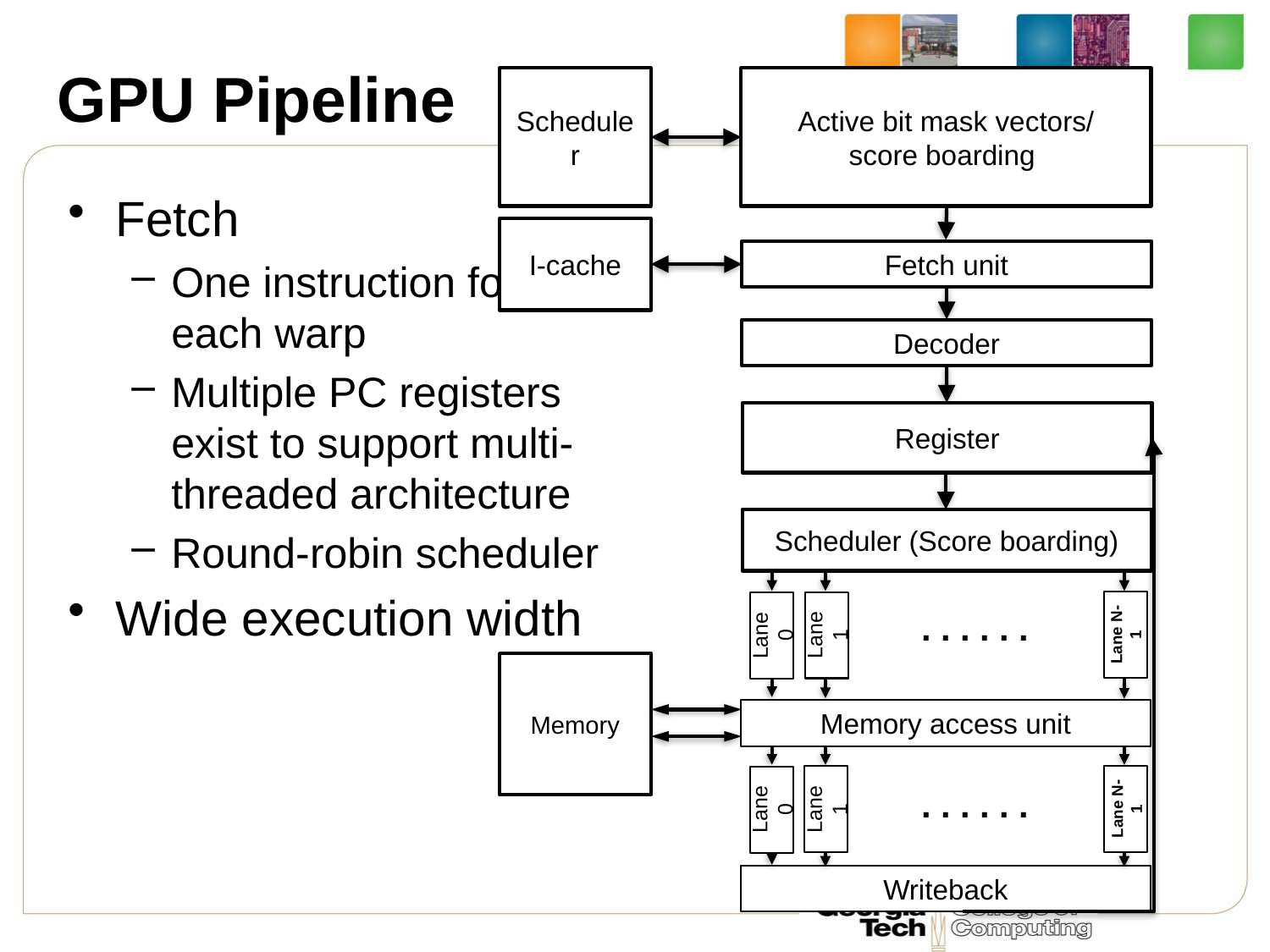

# GPU Pipeline
Scheduler
Active bit mask vectors/
score boarding
Fetch
One instruction for each warp
Multiple PC registers exist to support multi-threaded architecture
Round-robin scheduler
Wide execution width

I-cache
Fetch unit
Decoder
Register
Scheduler (Score boarding)
. . . . . .
Lane N-1
Lane 1
Lane 0
Memory
Memory access unit
. . . . . .
Lane N-1
Lane 1
Lane 0
Writeback